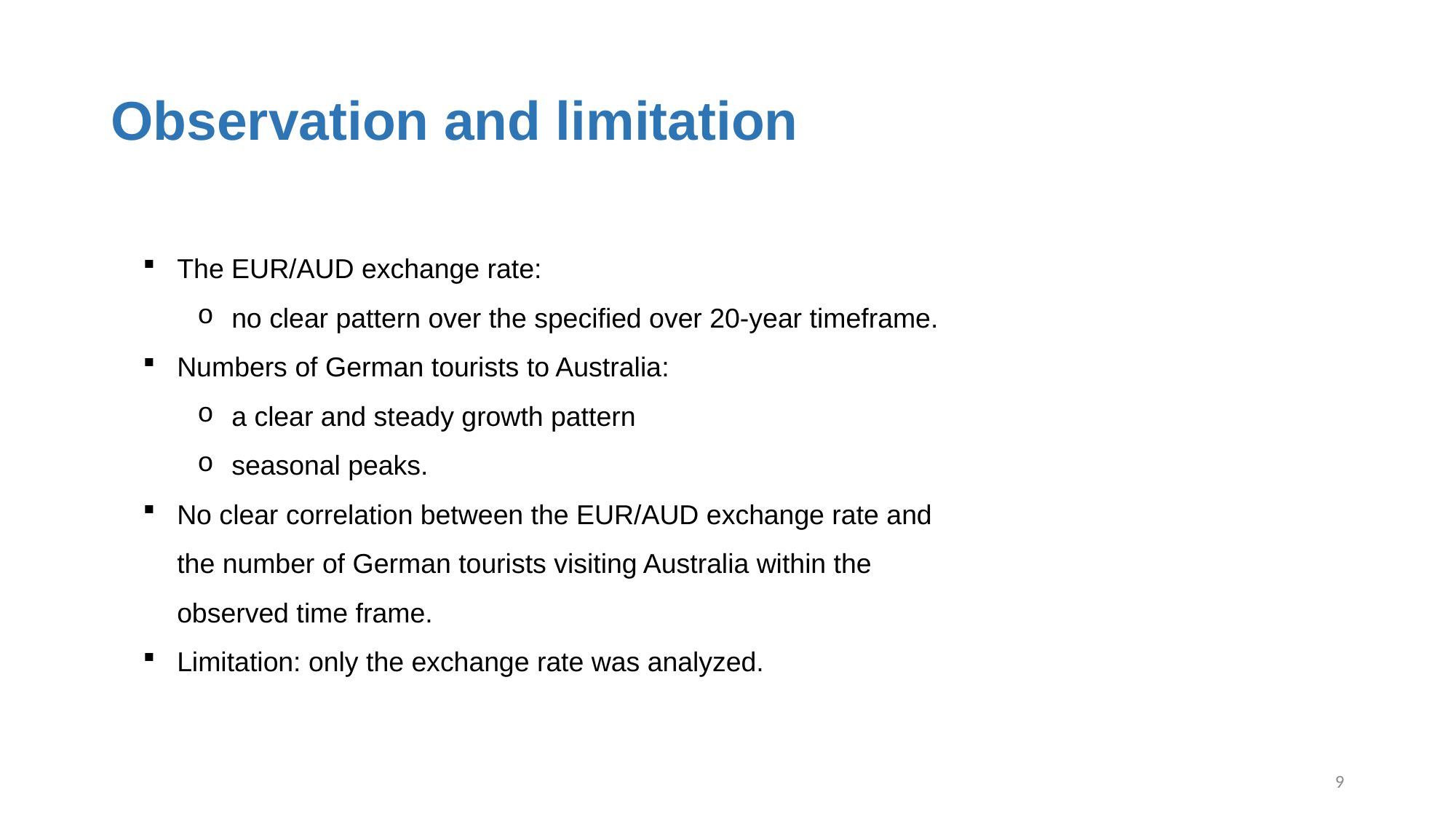

# Observation and limitation
The EUR/AUD exchange rate:
no clear pattern over the specified over 20-year timeframe.
Numbers of German tourists to Australia:
a clear and steady growth pattern
seasonal peaks.
No clear correlation between the EUR/AUD exchange rate and the number of German tourists visiting Australia within the observed time frame.
Limitation: only the exchange rate was analyzed.

9